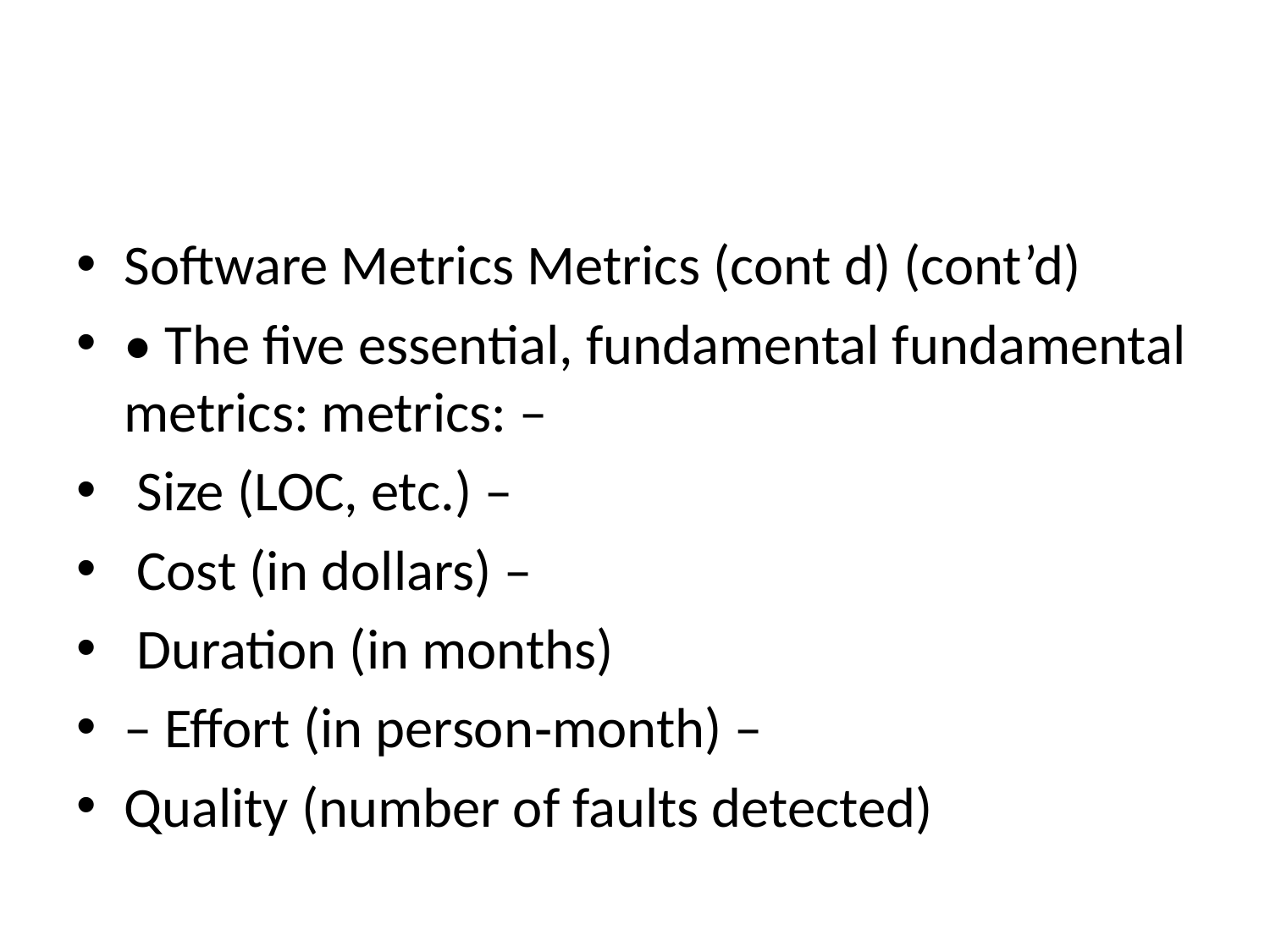

#
Software Metrics Metrics (cont d) (cont’d)
• The five essential, fundamental fundamental metrics: metrics: –
 Size (LOC, etc.) –
 Cost (in dollars) –
 Duration (in months)
– Effort (in person‐month) –
Quality (number of faults detected)